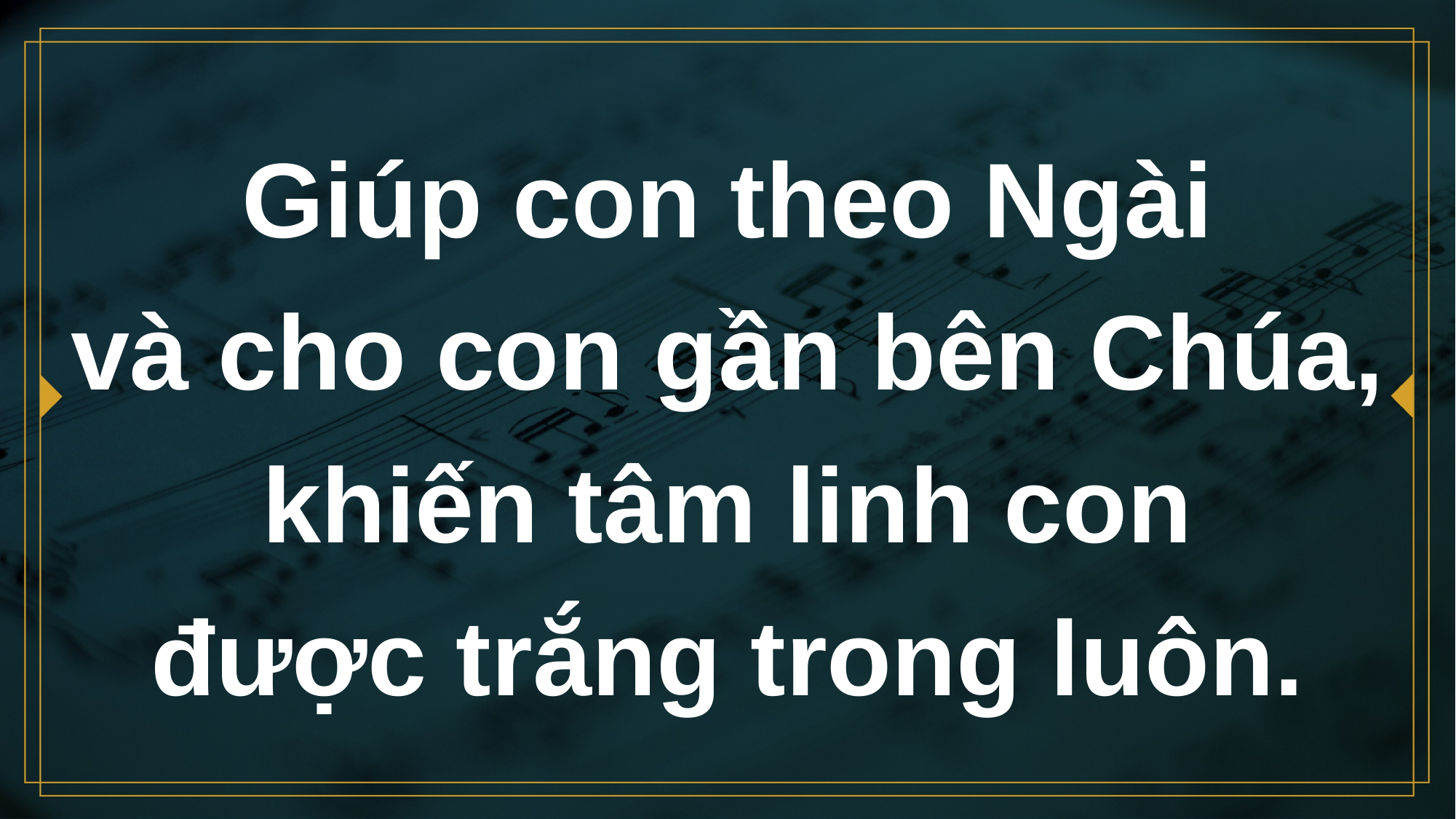

# Giúp con theo Ngài và cho con gần bên Chúa, khiến tâm linh con được trắng trong luôn.